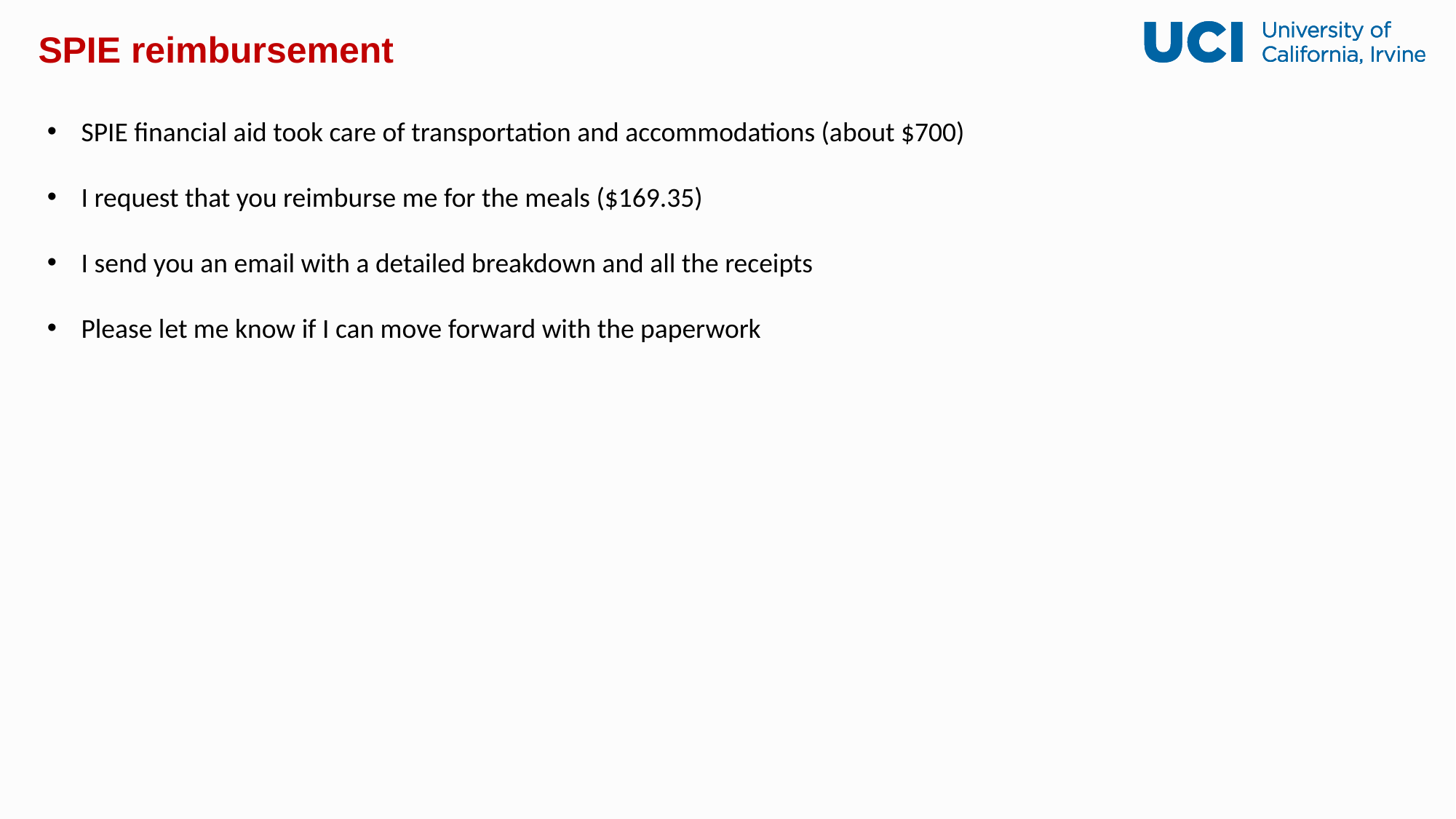

# SPIE reimbursement
SPIE financial aid took care of transportation and accommodations (about $700)

I request that you reimburse me for the meals ($169.35)

I send you an email with a detailed breakdown and all the receipts

Please let me know if I can move forward with the paperwork